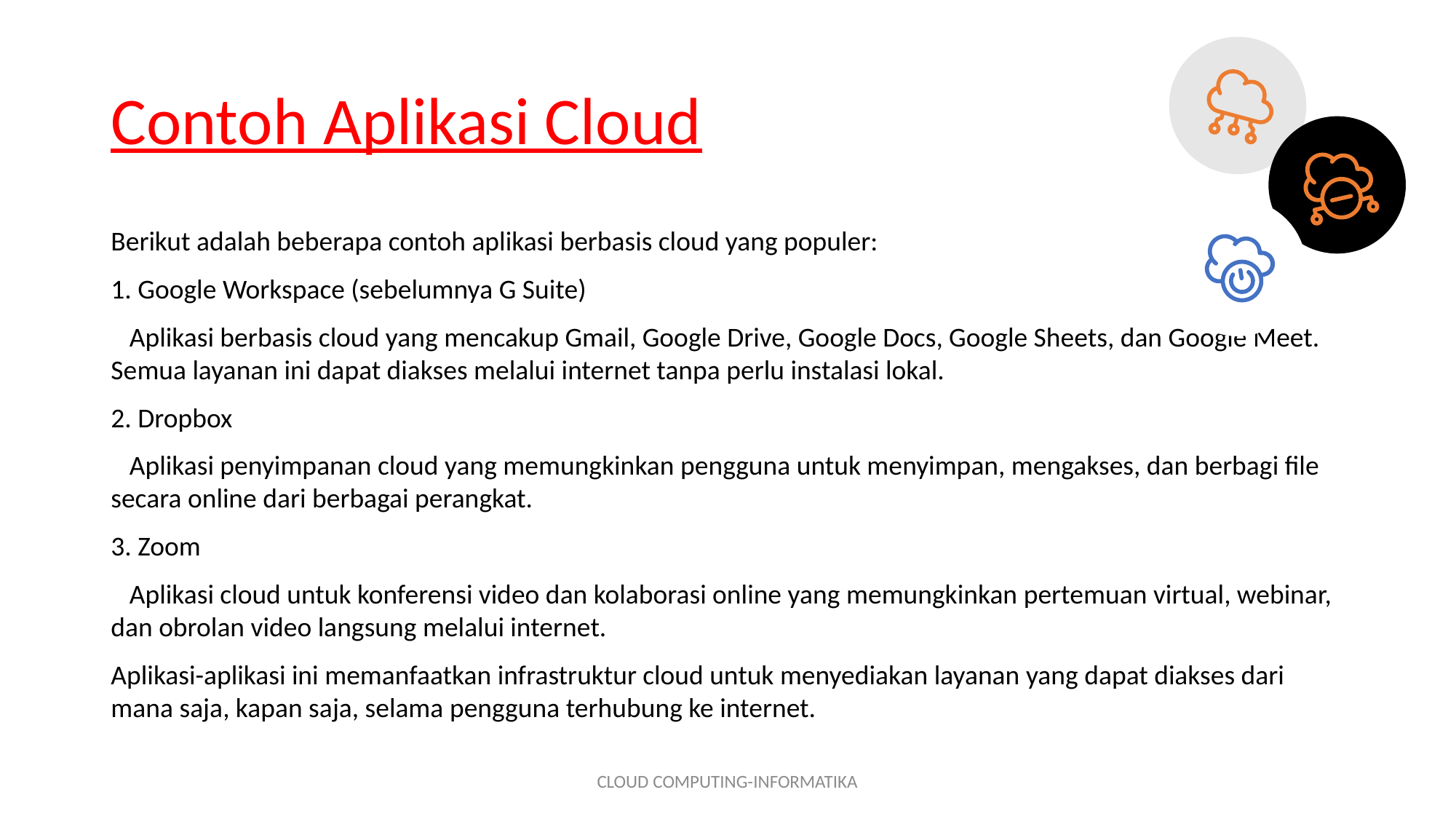

# Contoh Aplikasi Cloud

Berikut adalah beberapa contoh aplikasi berbasis cloud yang populer:
1. Google Workspace (sebelumnya G Suite)
   Aplikasi berbasis cloud yang mencakup Gmail, Google Drive, Google Docs, Google Sheets, dan Google Meet. Semua layanan ini dapat diakses melalui internet tanpa perlu instalasi lokal.
2. Dropbox
   Aplikasi penyimpanan cloud yang memungkinkan pengguna untuk menyimpan, mengakses, dan berbagi file secara online dari berbagai perangkat.
3. Zoom
   Aplikasi cloud untuk konferensi video dan kolaborasi online yang memungkinkan pertemuan virtual, webinar, dan obrolan video langsung melalui internet.
Aplikasi-aplikasi ini memanfaatkan infrastruktur cloud untuk menyediakan layanan yang dapat diakses dari mana saja, kapan saja, selama pengguna terhubung ke internet.
CLOUD COMPUTING-INFORMATIKA